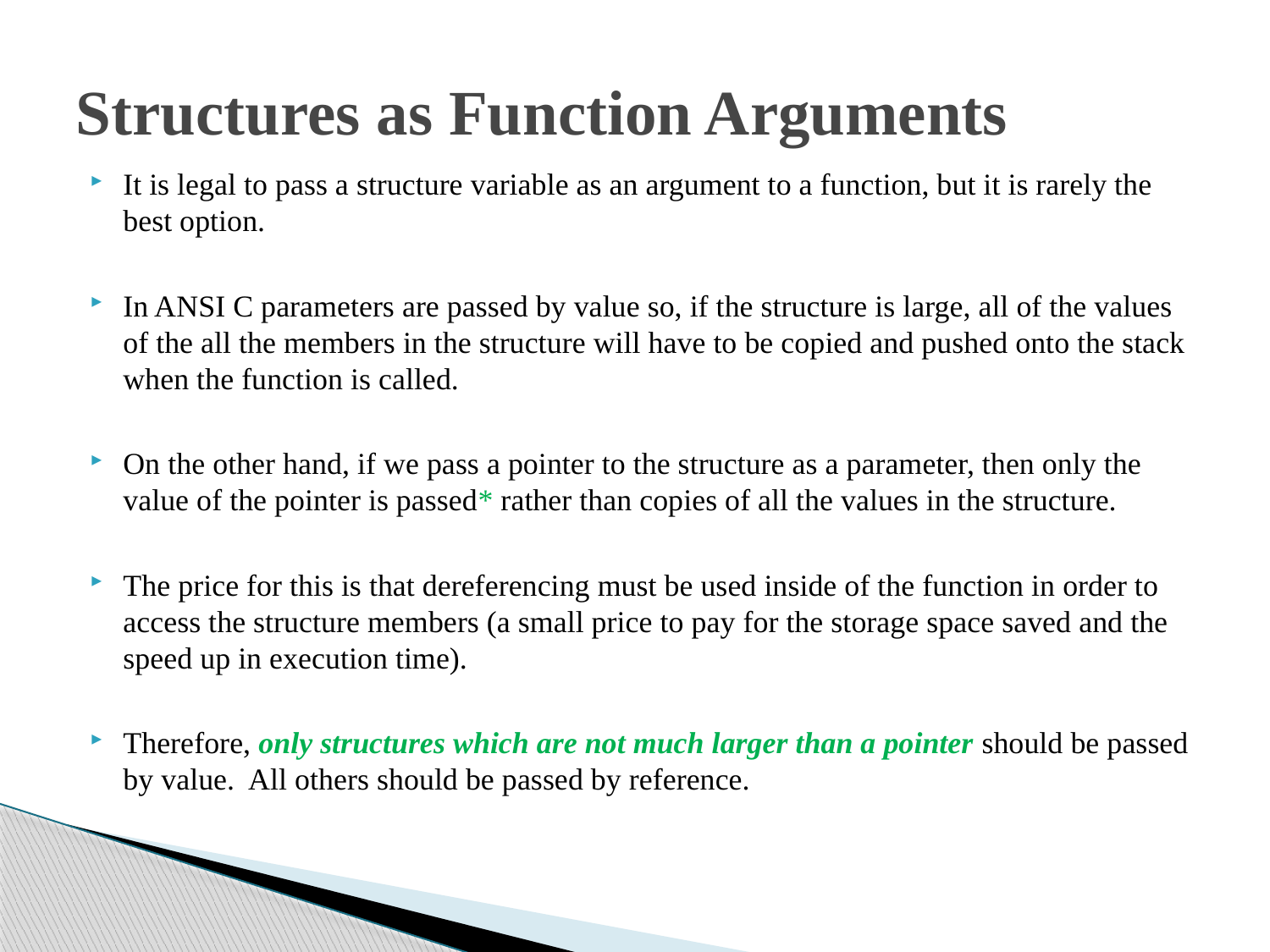

# Structures as Function Arguments
It is legal to pass a structure variable as an argument to a function, but it is rarely the best option.

In ANSI C parameters are passed by value so, if the structure is large, all of the values of the all the members in the structure will have to be copied and pushed onto the stack when the function is called.

On the other hand, if we pass a pointer to the structure as a parameter, then only the value of the pointer is passed* rather than copies of all the values in the structure.

The price for this is that dereferencing must be used inside of the function in order to access the structure members (a small price to pay for the storage space saved and the speed up in execution time).

Therefore, only structures which are not much larger than a pointer should be passed by value.  All others should be passed by reference.